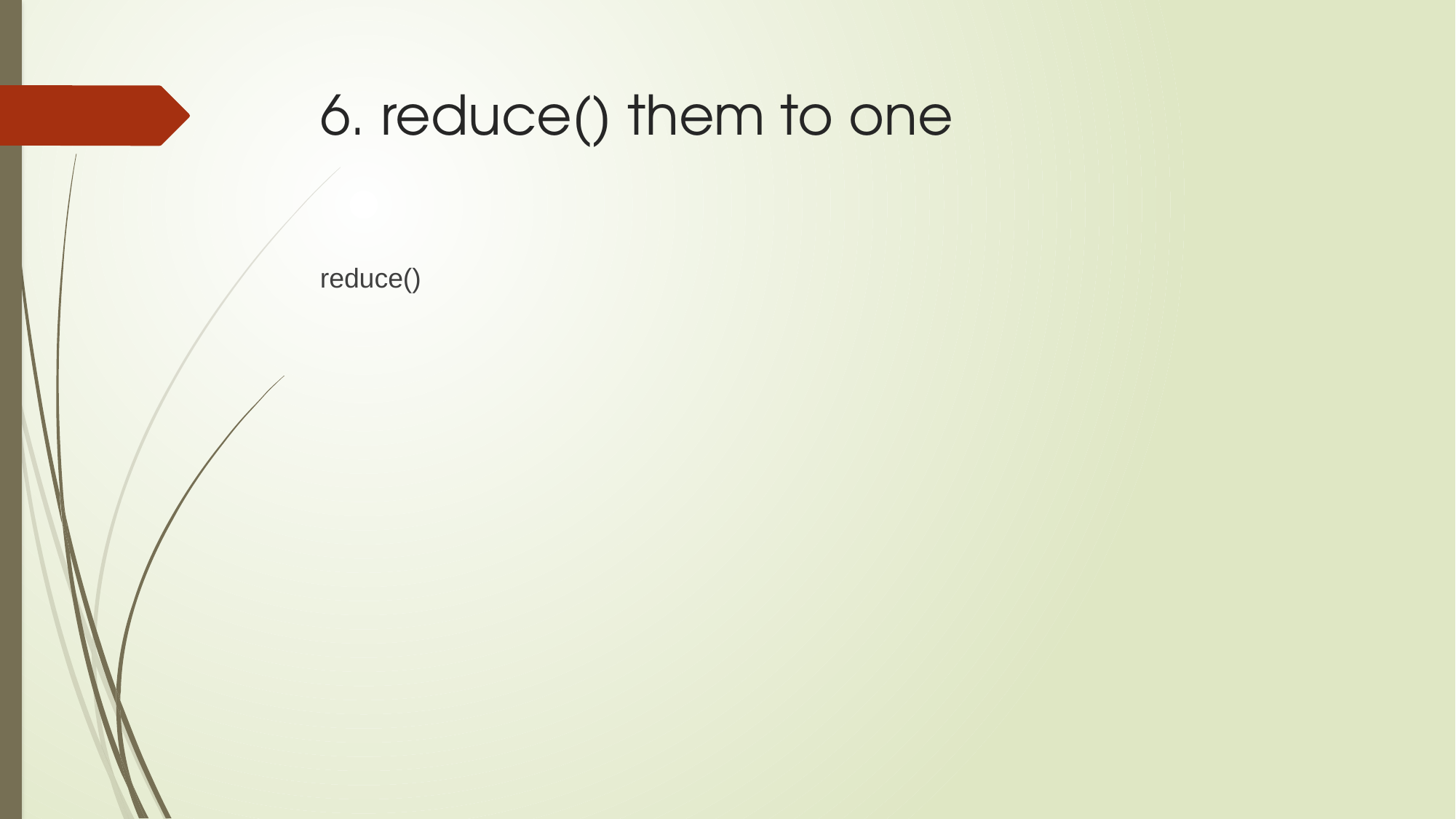

# 6. reduce() them to one
reduce()